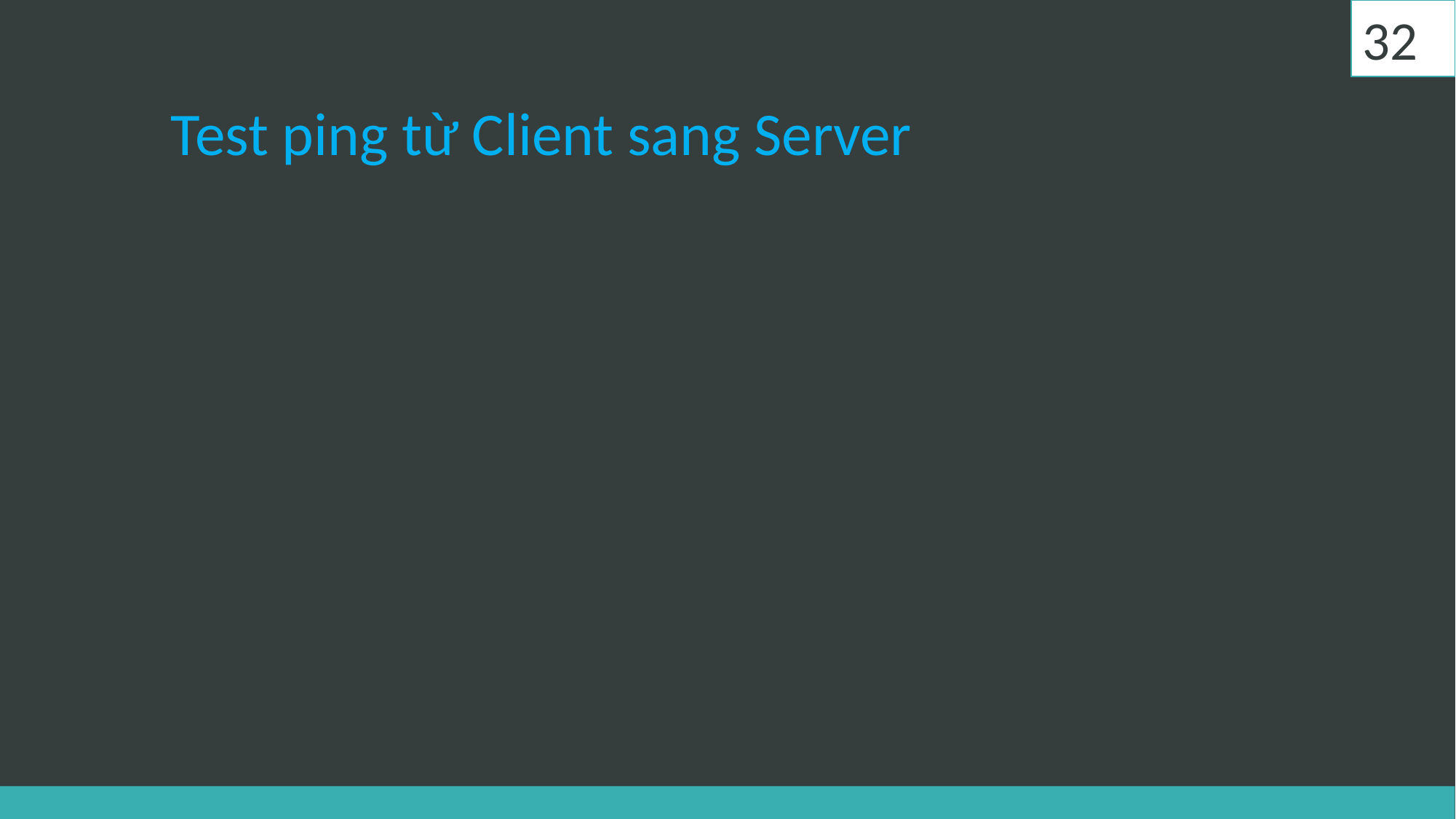

32
# Test ping từ Client sang Server